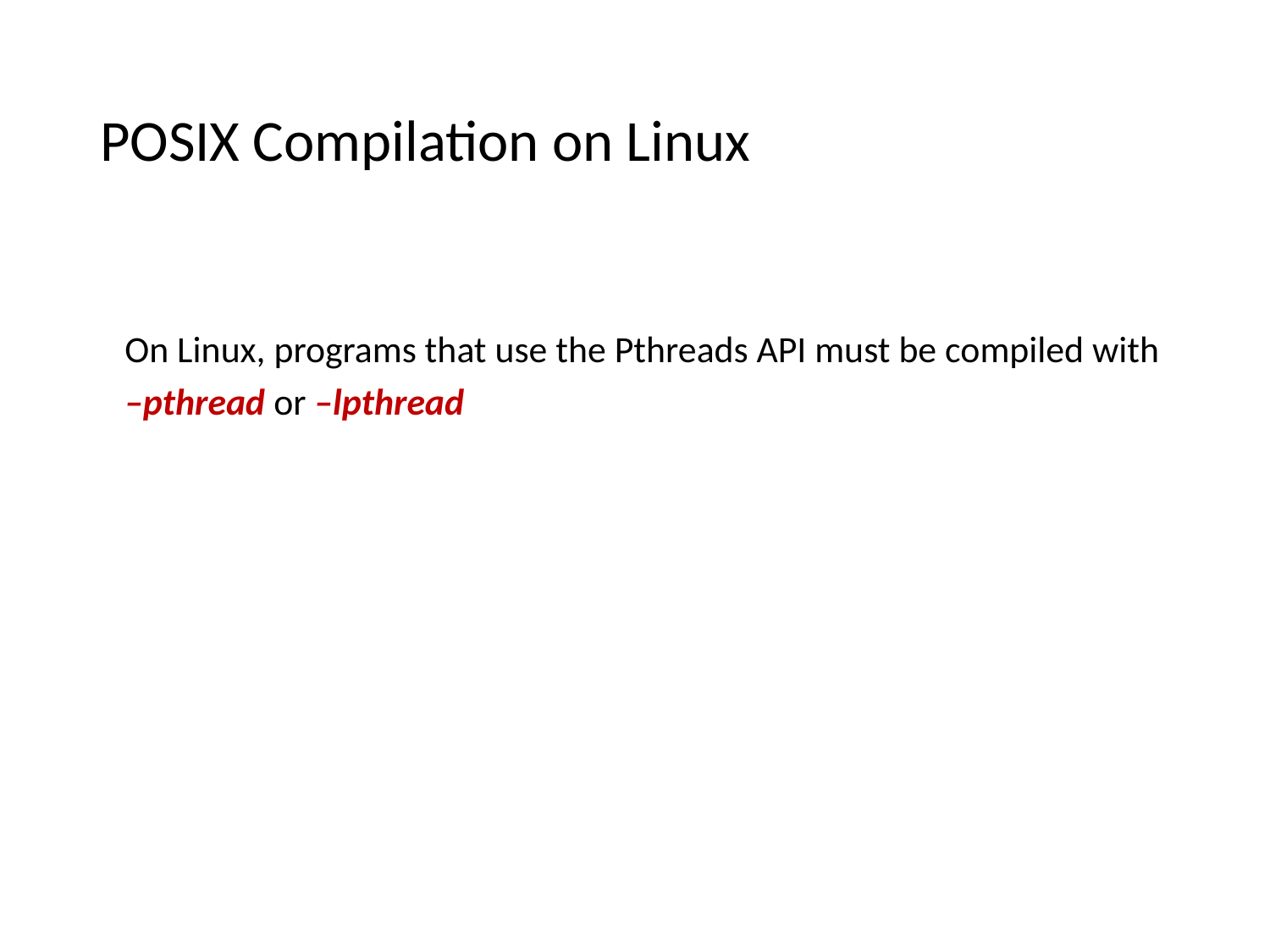

# POSIX Compilation on Linux
On Linux, programs that use the Pthreads API must be compiled with
–pthread or –lpthread